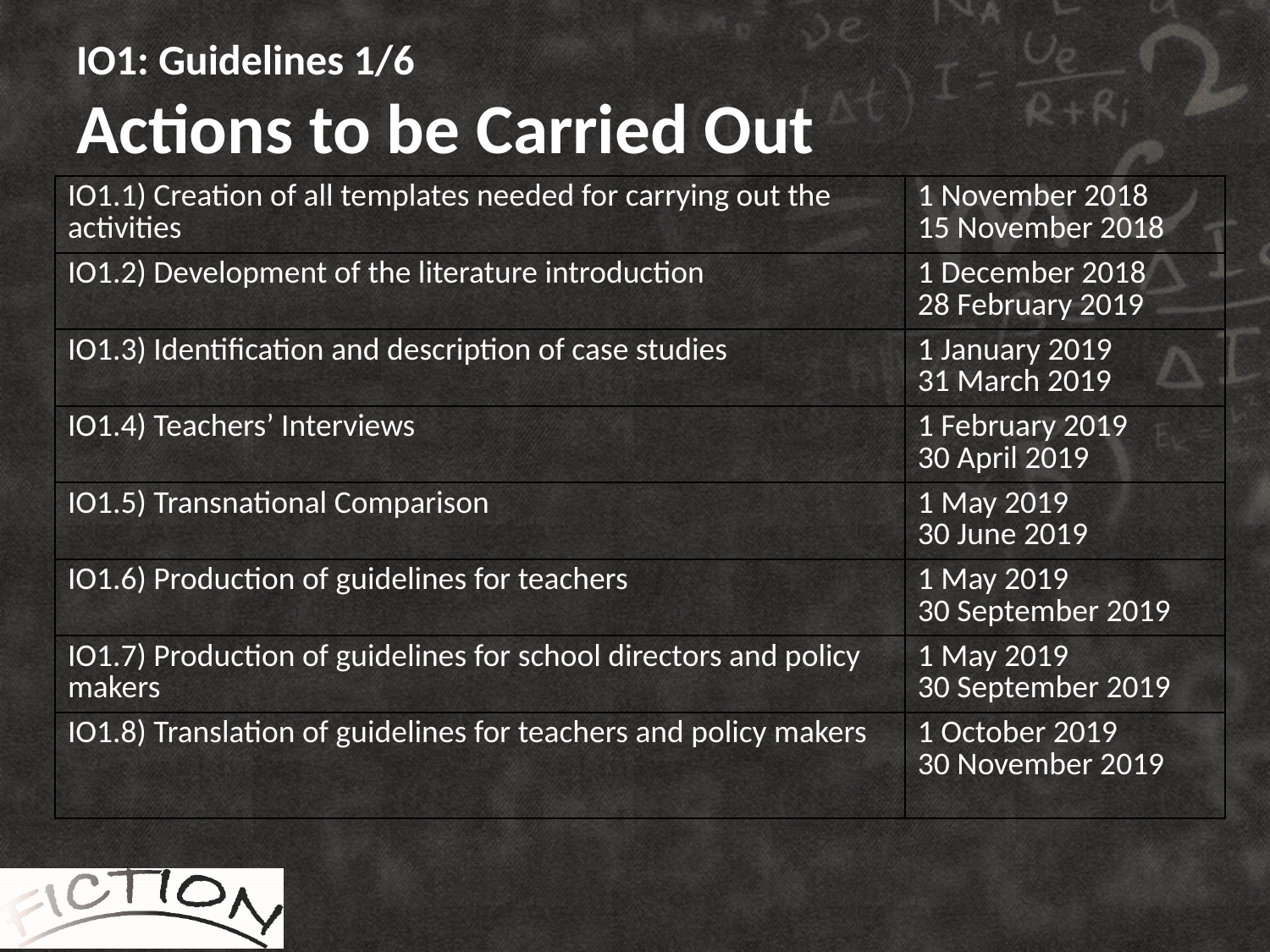

# IO1: Guidelines 1/6 Actions to be Carried Out
| IO1.1) Creation of all templates needed for carrying out the activities | 1 November 2018 15 November 2018 |
| --- | --- |
| IO1.2) Development of the literature introduction | 1 December 2018 28 February 2019 |
| IO1.3) Identification and description of case studies | 1 January 2019 31 March 2019 |
| IO1.4) Teachers’ Interviews | 1 February 2019 30 April 2019 |
| IO1.5) Transnational Comparison | 1 May 2019 30 June 2019 |
| IO1.6) Production of guidelines for teachers | 1 May 2019 30 September 2019 |
| IO1.7) Production of guidelines for school directors and policy makers | 1 May 2019 30 September 2019 |
| IO1.8) Translation of guidelines for teachers and policy makers | 1 October 2019 30 November 2019 |